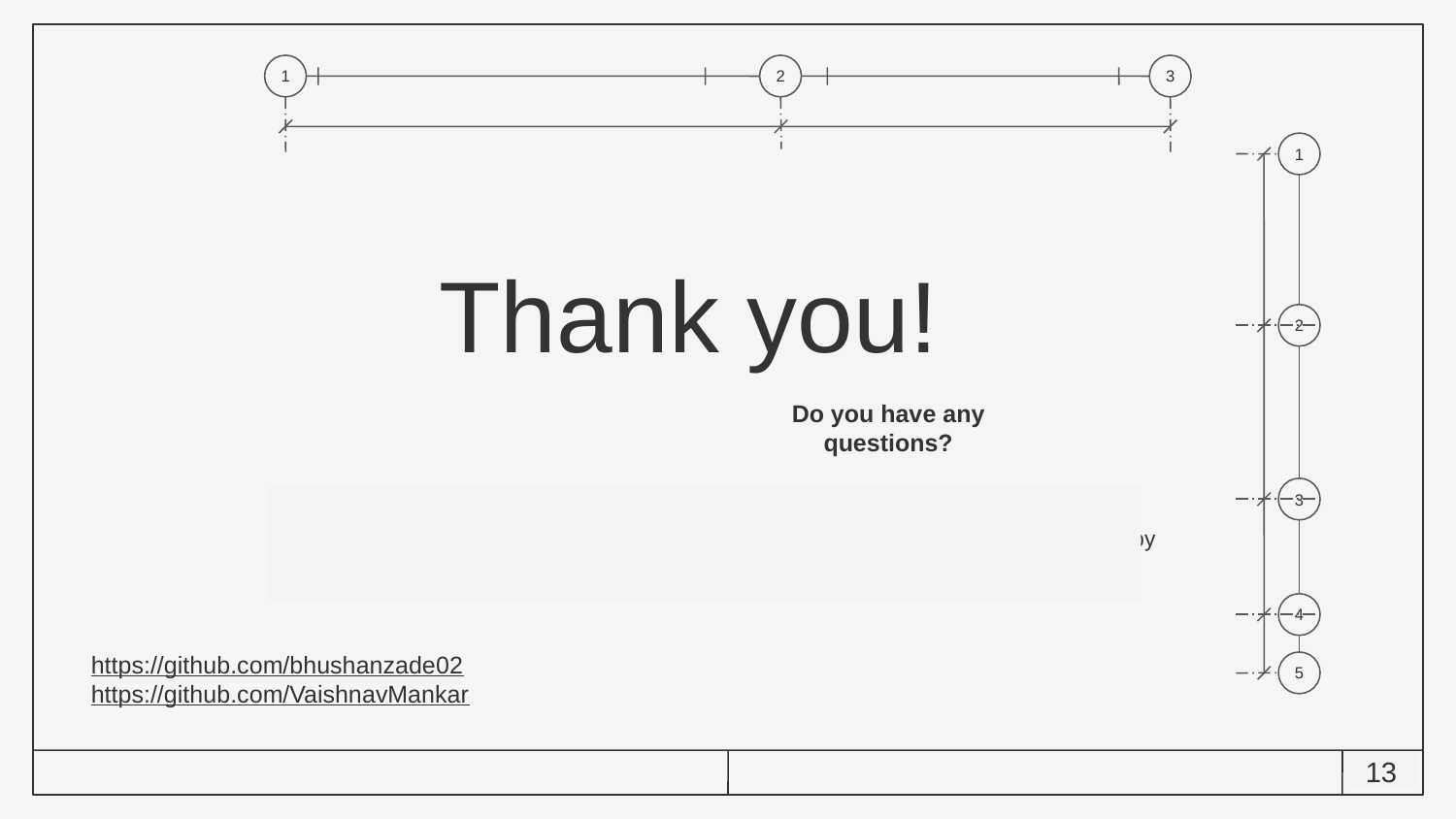

1

2

3

1

2

3

4

5
Thank you!
Do you have any questions?

Please keep this slide for attribution
https://github.com/bhushanzade02
https://github.com/VaishnavMankar
13